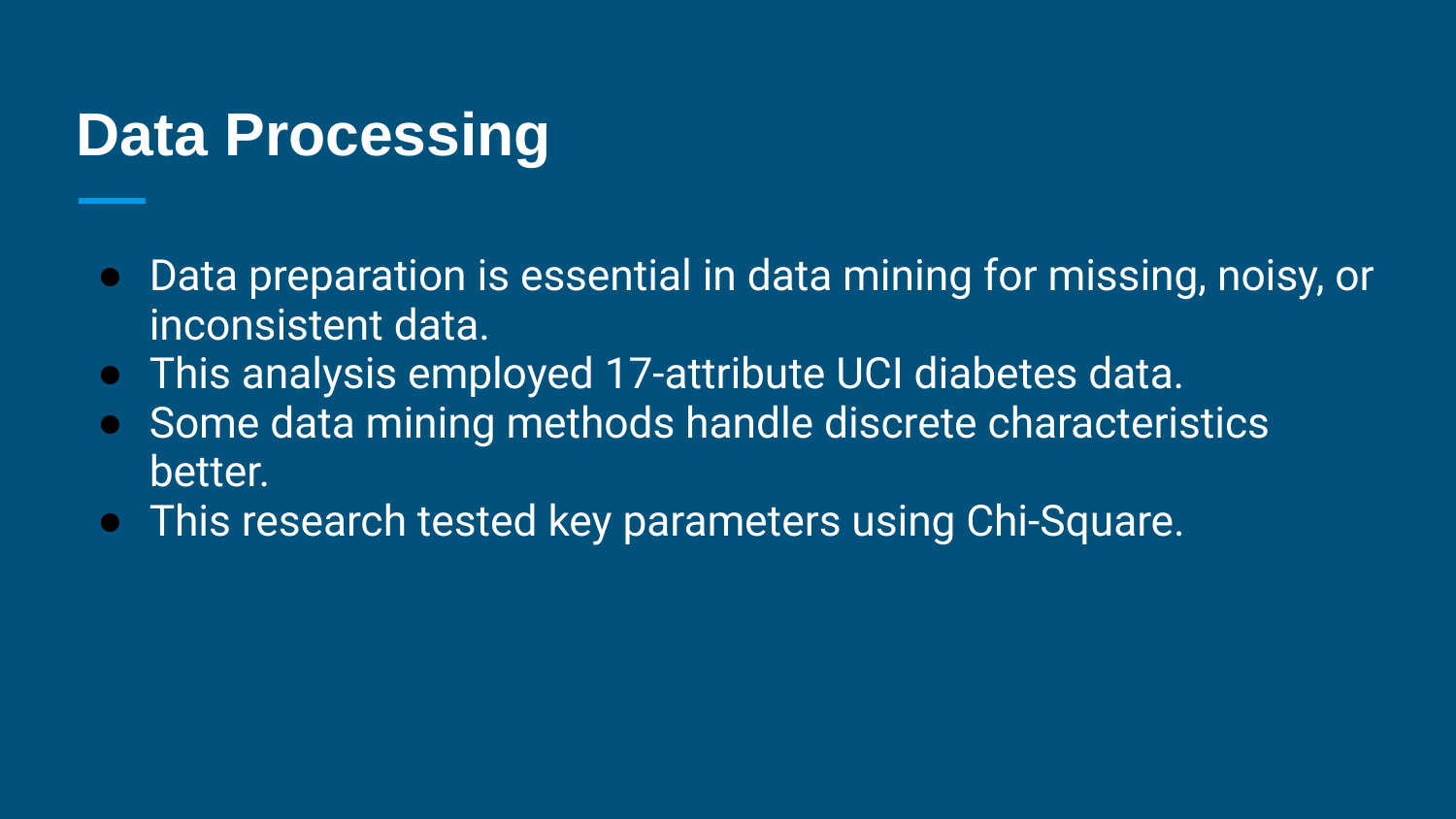

# Data Processing
Data preparation is essential in data mining for missing, noisy, or inconsistent data.
This analysis employed 17-attribute UCI diabetes data.
Some data mining methods handle discrete characteristics better.
This research tested key parameters using Chi-Square.